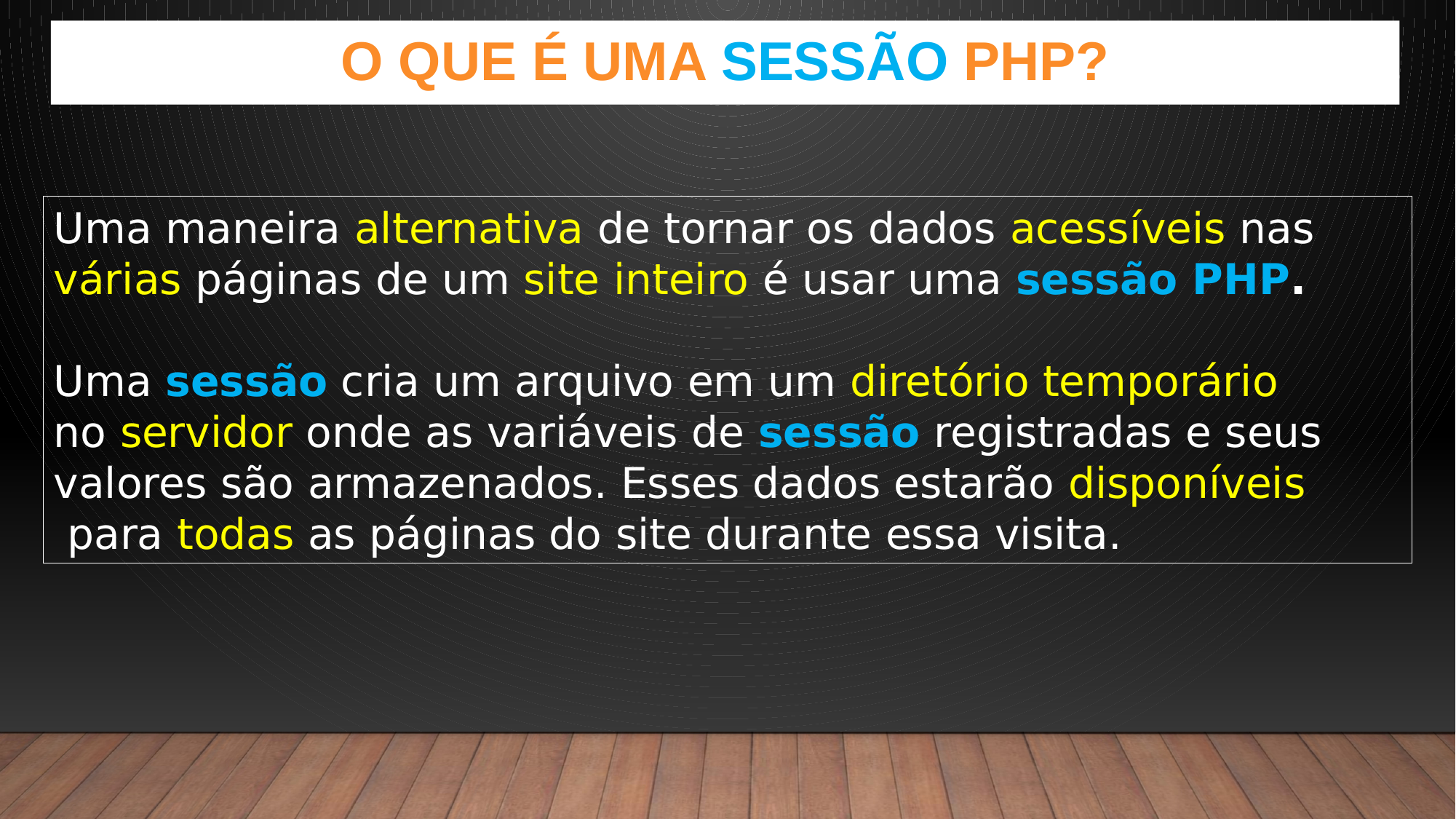

O que é uma sessão PHP?
Uma maneira alternativa de tornar os dados acessíveis nas várias páginas de um site inteiro é usar uma sessão PHP.

Uma sessão cria um arquivo em um diretório temporário
no servidor onde as variáveis ​​de sessão registradas e seus
valores são armazenados. Esses dados estarão disponíveis
 para todas as páginas do site durante essa visita.